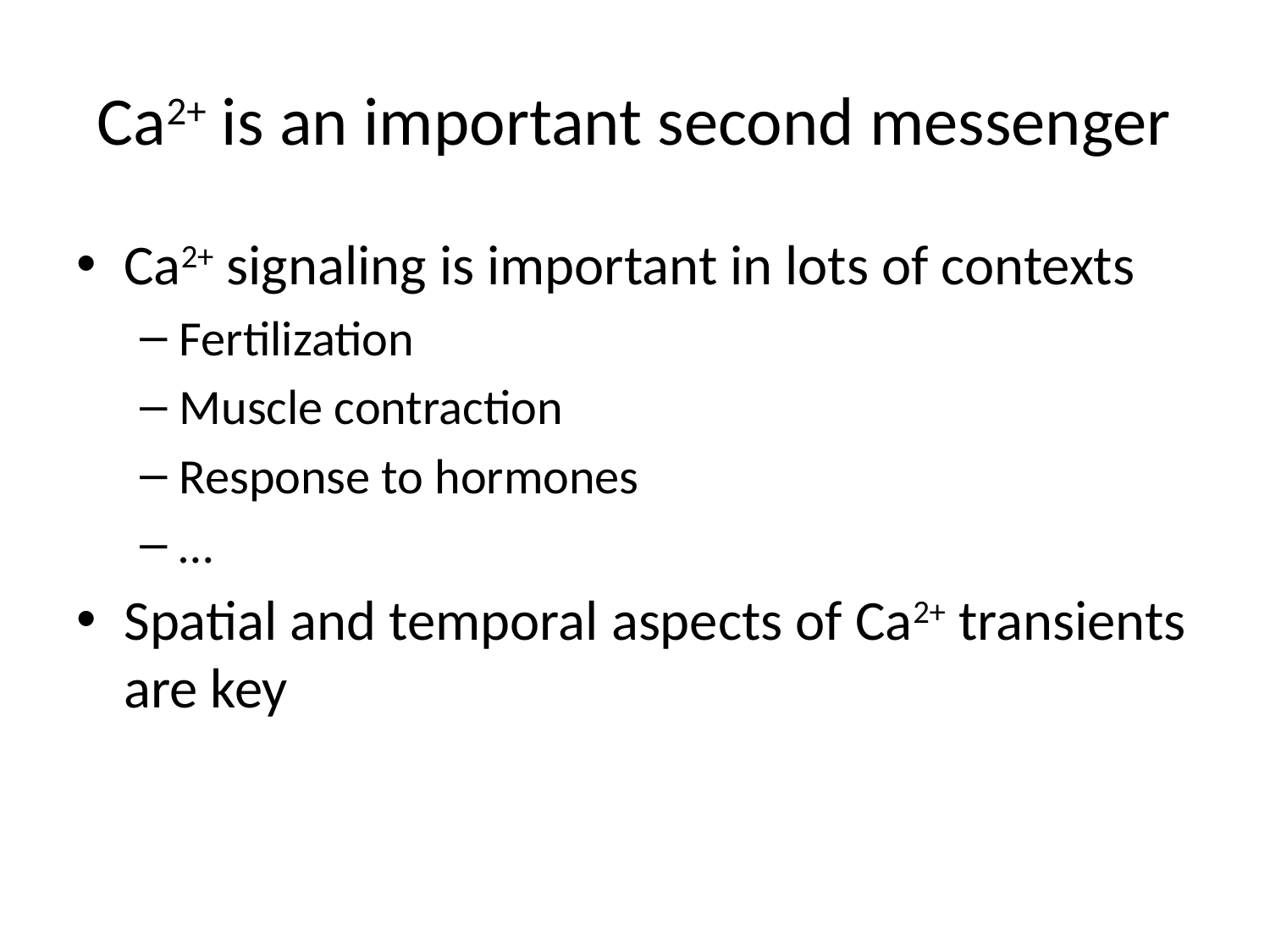

# Ca2+ is an important second messenger
Ca2+ signaling is important in lots of contexts
Fertilization
Muscle contraction
Response to hormones
…
Spatial and temporal aspects of Ca2+ transients are key